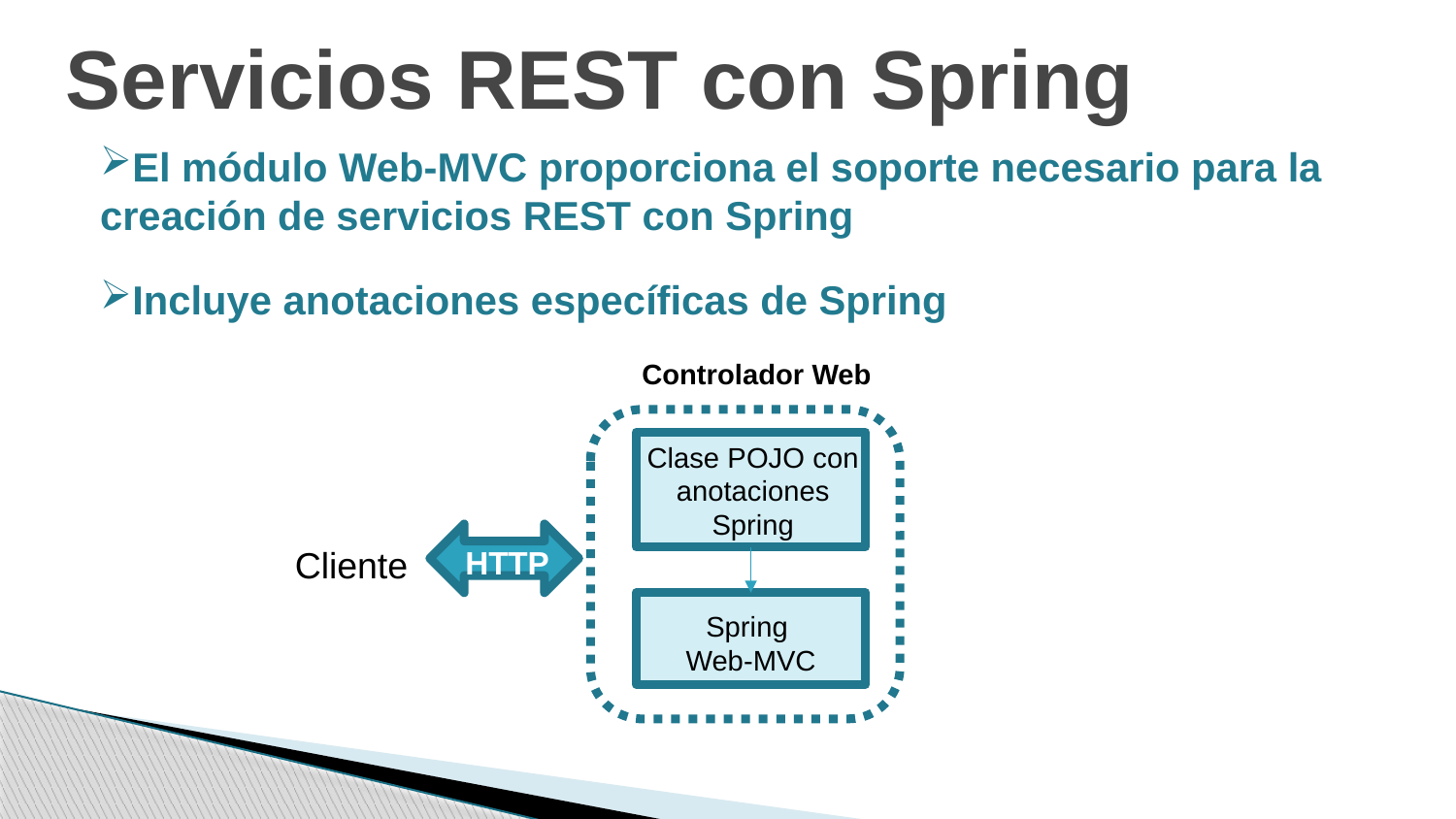

Servicios REST con Spring
El módulo Web-MVC proporciona el soporte necesario para la creación de servicios REST con Spring
Incluye anotaciones específicas de Spring

Controlador Web

Clase POJO con anotaciones Spring

HTTP
Cliente

Spring
Web-MVC